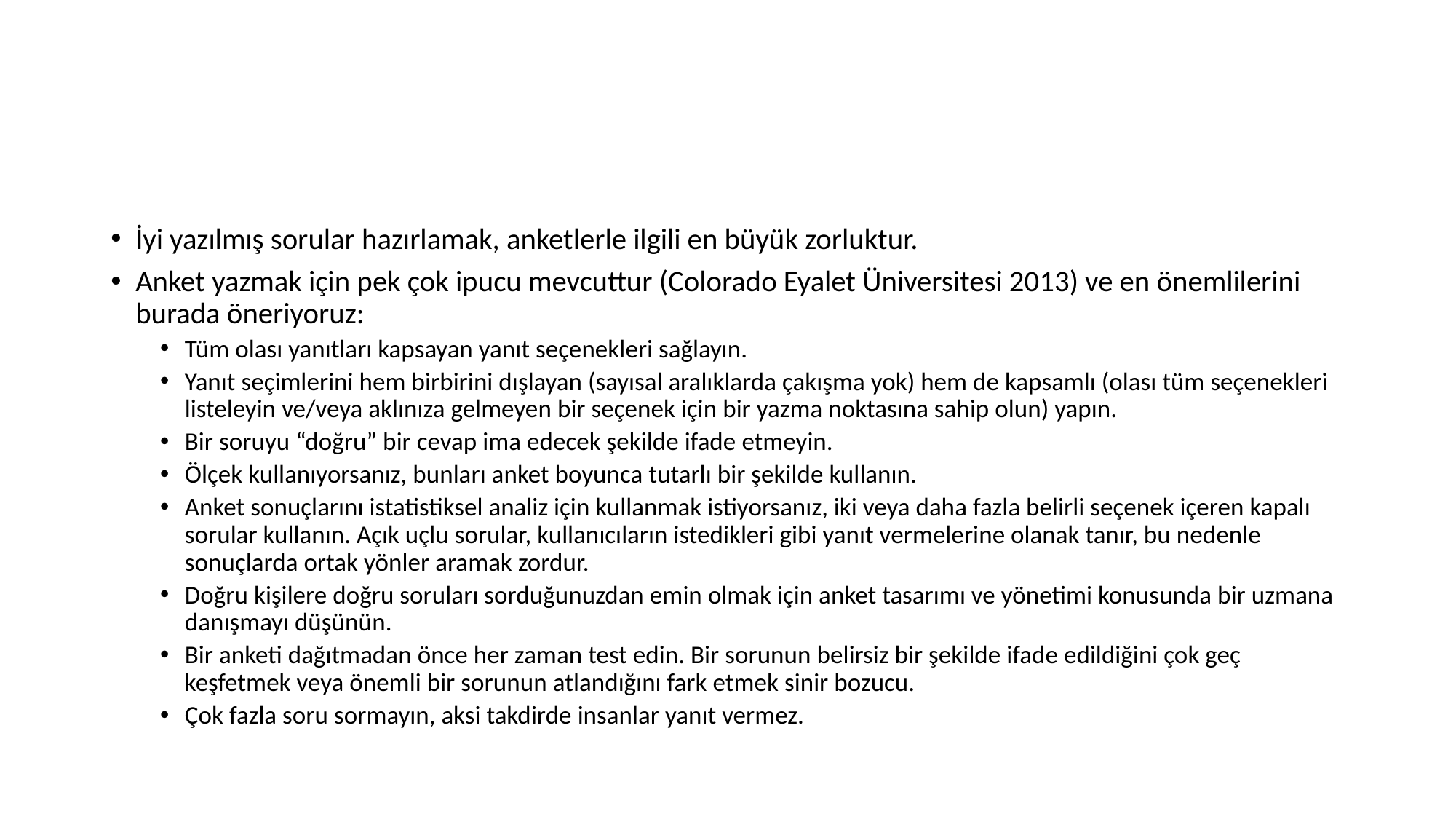

#
İyi yazılmış sorular hazırlamak, anketlerle ilgili en büyük zorluktur.
Anket yazmak için pek çok ipucu mevcuttur (Colorado Eyalet Üniversitesi 2013) ve en önemlilerini burada öneriyoruz:
Tüm olası yanıtları kapsayan yanıt seçenekleri sağlayın.
Yanıt seçimlerini hem birbirini dışlayan (sayısal aralıklarda çakışma yok) hem de kapsamlı (olası tüm seçenekleri listeleyin ve/veya aklınıza gelmeyen bir seçenek için bir yazma noktasına sahip olun) yapın.
Bir soruyu “doğru” bir cevap ima edecek şekilde ifade etmeyin.
Ölçek kullanıyorsanız, bunları anket boyunca tutarlı bir şekilde kullanın.
Anket sonuçlarını istatistiksel analiz için kullanmak istiyorsanız, iki veya daha fazla belirli seçenek içeren kapalı sorular kullanın. Açık uçlu sorular, kullanıcıların istedikleri gibi yanıt vermelerine olanak tanır, bu nedenle sonuçlarda ortak yönler aramak zordur.
Doğru kişilere doğru soruları sorduğunuzdan emin olmak için anket tasarımı ve yönetimi konusunda bir uzmana danışmayı düşünün.
Bir anketi dağıtmadan önce her zaman test edin. Bir sorunun belirsiz bir şekilde ifade edildiğini çok geç keşfetmek veya önemli bir sorunun atlandığını fark etmek sinir bozucu.
Çok fazla soru sormayın, aksi takdirde insanlar yanıt vermez.